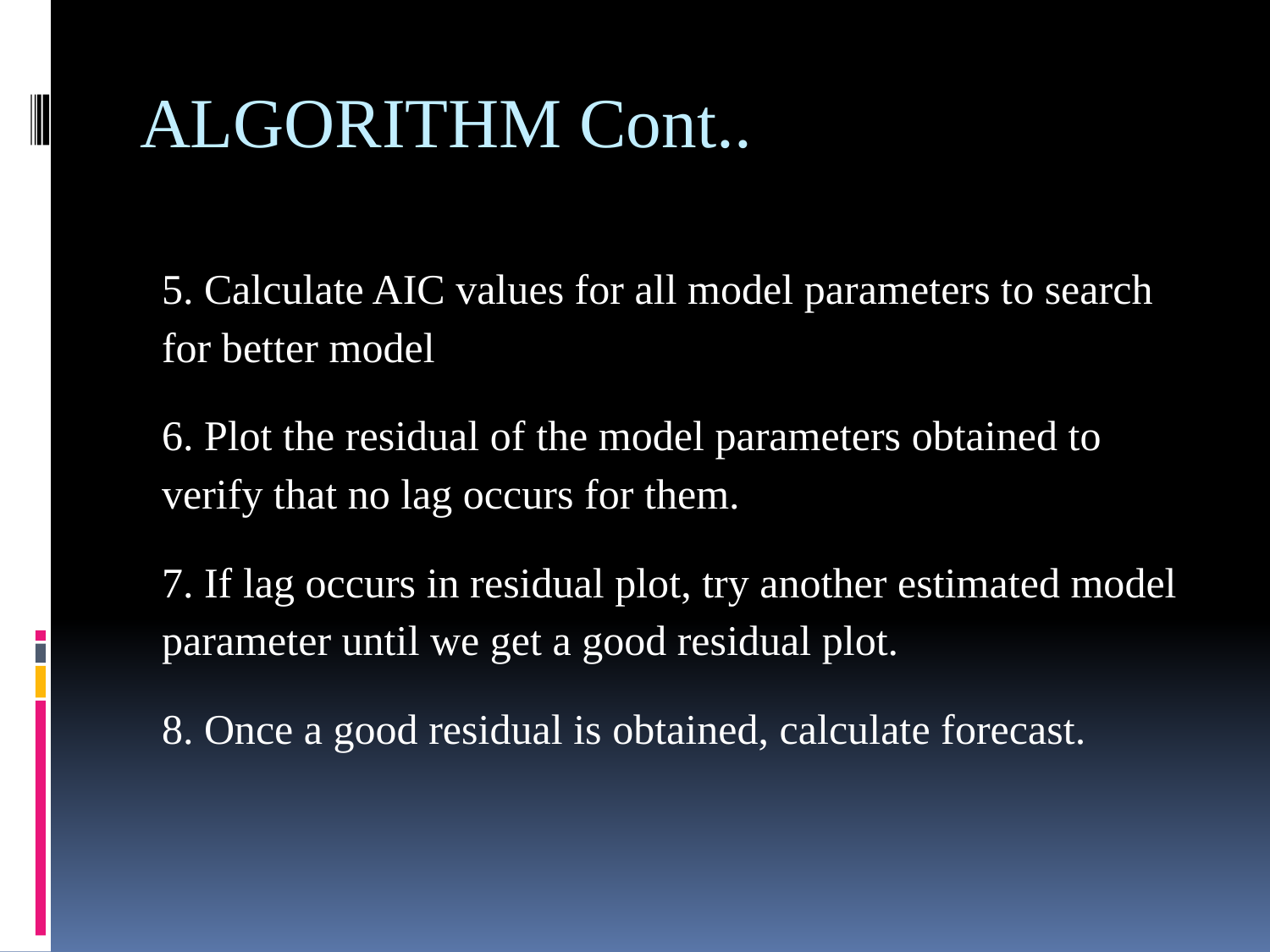

# ALGORITHM Cont..
5. Calculate AIC values for all model parameters to search for better model
6. Plot the residual of the model parameters obtained to verify that no lag occurs for them.
7. If lag occurs in residual plot, try another estimated model parameter until we get a good residual plot.
8. Once a good residual is obtained, calculate forecast.